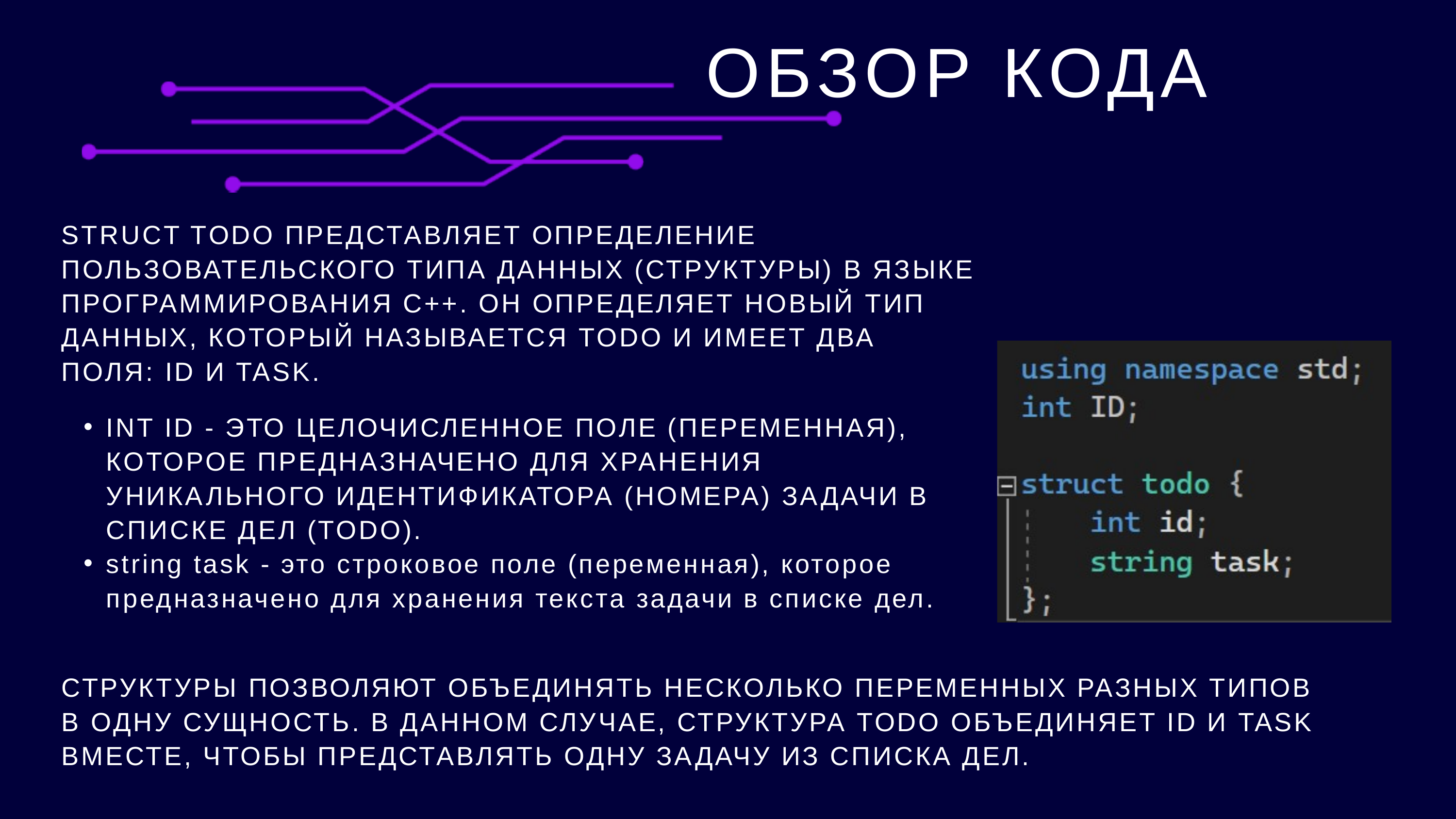

ОБЗОР КОДА

STRUCT TODO ПРЕДСТАВЛЯЕТ ОПРЕДЕЛЕНИЕ ПОЛЬЗОВАТЕЛЬСКОГО ТИПА ДАННЫХ (СТРУКТУРЫ) В ЯЗЫКЕ ПРОГРАММИРОВАНИЯ C++. ОН ОПРЕДЕЛЯЕТ НОВЫЙ ТИП ДАННЫХ, КОТОРЫЙ НАЗЫВАЕТСЯ TODO И ИМЕЕТ ДВА ПОЛЯ: ID И TASK.

INT ID - ЭТО ЦЕЛОЧИСЛЕННОЕ ПОЛЕ (ПЕРЕМЕННАЯ), КОТОРОЕ ПРЕДНАЗНАЧЕНО ДЛЯ ХРАНЕНИЯ УНИКАЛЬНОГО ИДЕНТИФИКАТОРА (НОМЕРА) ЗАДАЧИ В СПИСКЕ ДЕЛ (TODO).
string task - это строковое поле (переменная), которое предназначено для хранения текста задачи в списке дел.
СТРУКТУРЫ ПОЗВОЛЯЮТ ОБЪЕДИНЯТЬ НЕСКОЛЬКО ПЕРЕМЕННЫХ РАЗНЫХ ТИПОВ В ОДНУ СУЩНОСТЬ. В ДАННОМ СЛУЧАЕ, СТРУКТУРА TODO ОБЪЕДИНЯЕТ ID И TASK ВМЕСТЕ, ЧТОБЫ ПРЕДСТАВЛЯТЬ ОДНУ ЗАДАЧУ ИЗ СПИСКА ДЕЛ.